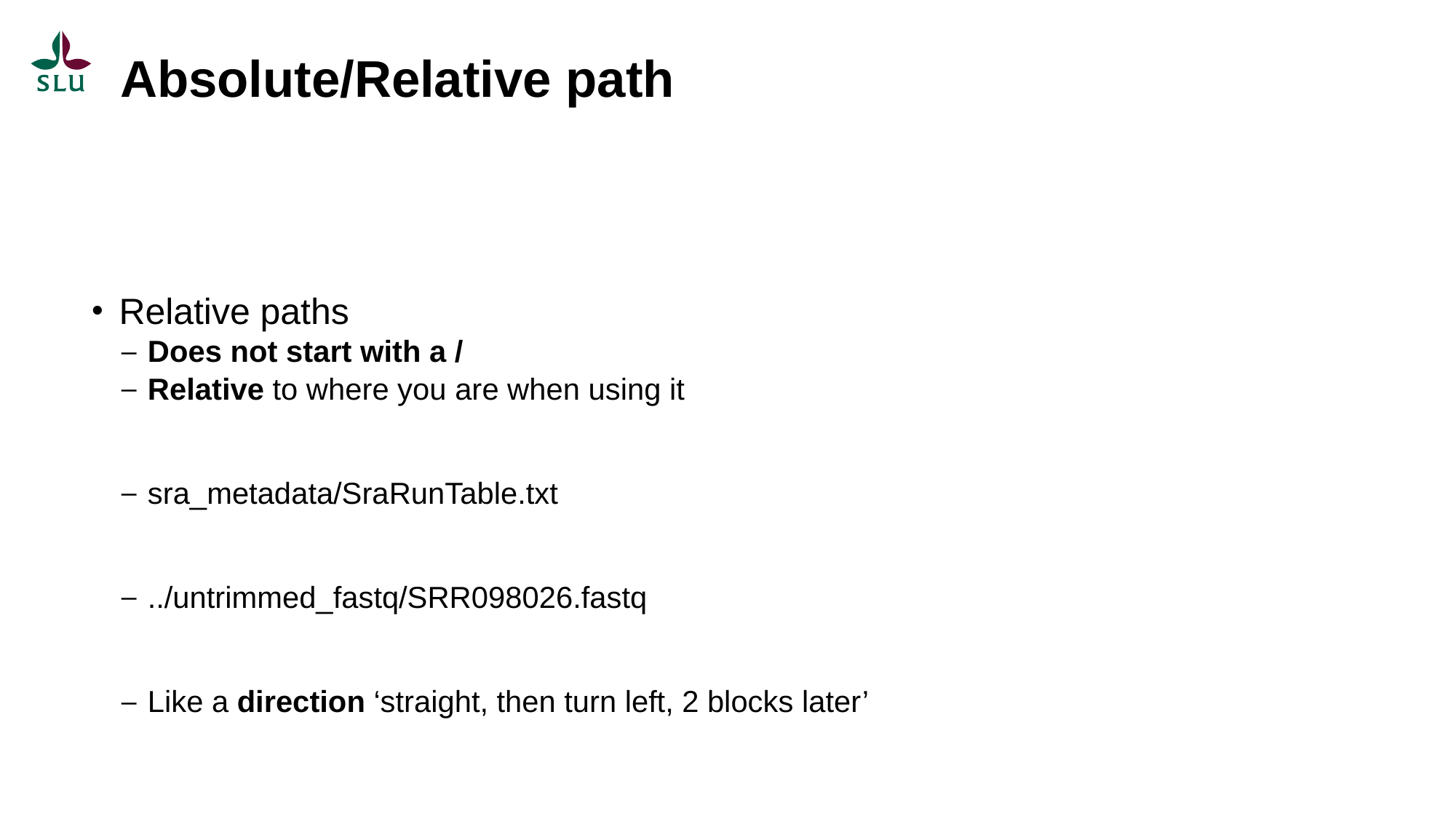

Absolute/Relative path

#
Relative paths
Does not start with a /
Relative to where you are when using it

sra_metadata/SraRunTable.txt

../untrimmed_fastq/SRR098026.fastq

Like a direction ‘straight, then turn left, 2 blocks later’